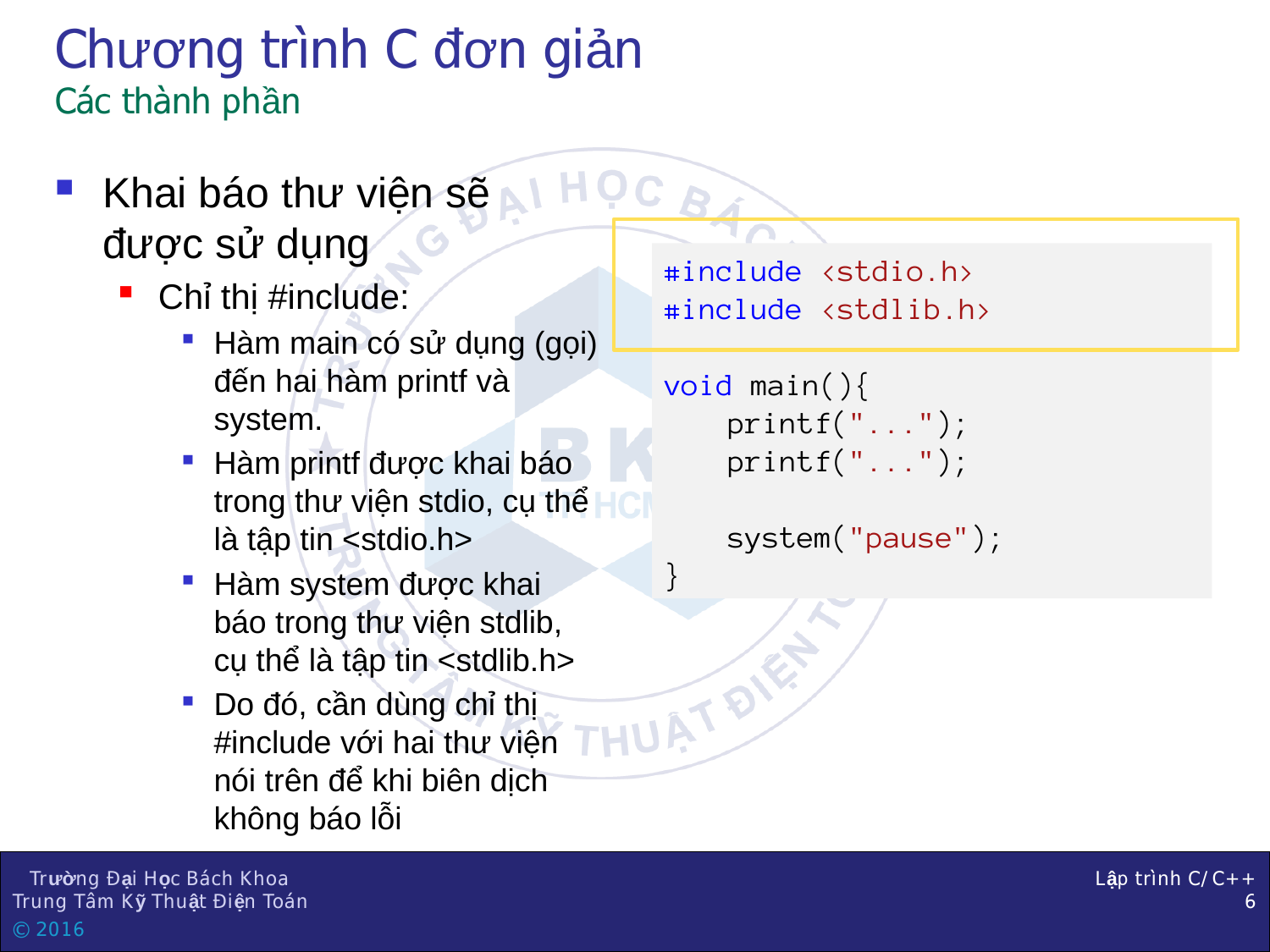

# Chương trình C đơn giản Các thành phần
Khai báo thư viện sẽ được sử dụng
Chỉ thị #include:
Hàm main có sử dụng (gọi) đến hai hàm printf và system.
Hàm printf được khai báo trong thư viện stdio, cụ thể là tập tin <stdio.h>
Hàm system được khai báo trong thư viện stdlib, cụ thể là tập tin <stdlib.h>
Do đó, cần dùng chỉ thị #include với hai thư viện nói trên để khi biên dịch không báo lỗi

#include <stdio.h>
#include <stdlib.h>

void main(){
	printf("...");
	printf("...");

	system("pause");
}